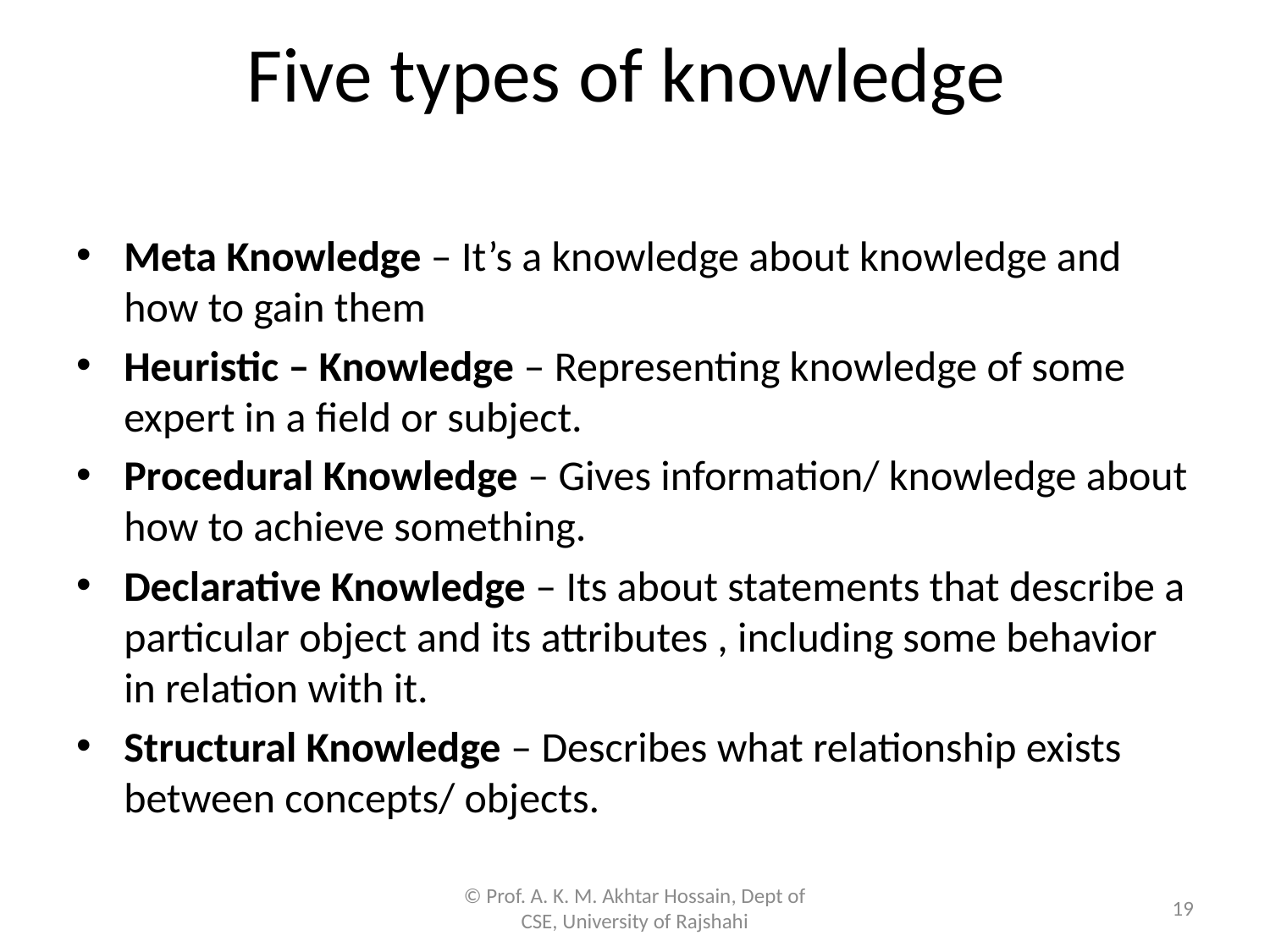

# Five types of knowledge
Meta Knowledge – It’s a knowledge about knowledge and how to gain them
Heuristic – Knowledge – Representing knowledge of some expert in a field or subject.
Procedural Knowledge – Gives information/ knowledge about how to achieve something.
Declarative Knowledge – Its about statements that describe a particular object and its attributes , including some behavior in relation with it.
Structural Knowledge – Describes what relationship exists between concepts/ objects.

© Prof. A. K. M. Akhtar Hossain, Dept of CSE, University of Rajshahi
19